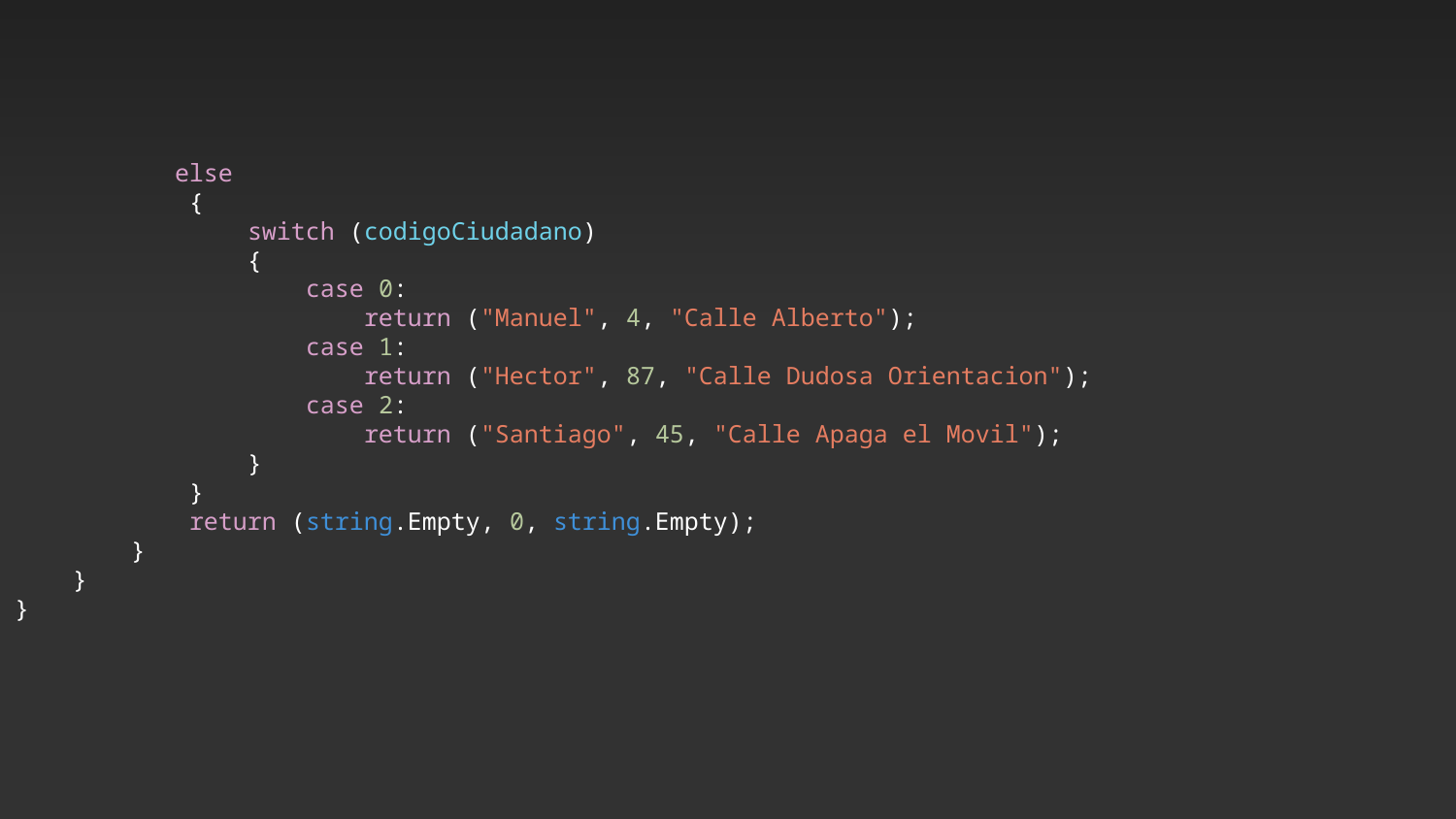

else
            {
                switch (codigoCiudadano)
                {
                    case 0:
                        return ("Manuel", 4, "Calle Alberto");
                    case 1:
                        return ("Hector", 87, "Calle Dudosa Orientacion");
                    case 2:
                        return ("Santiago", 45, "Calle Apaga el Movil");
                }
            }
            return (string.Empty, 0, string.Empty);
        }
    }
}

 var ciudadano1 = Ciudadano(2);
 var ciudadano2 = Ciudadano(3, 27);

 MessageBox.Show(          .      );

ciudadano1

Nombre